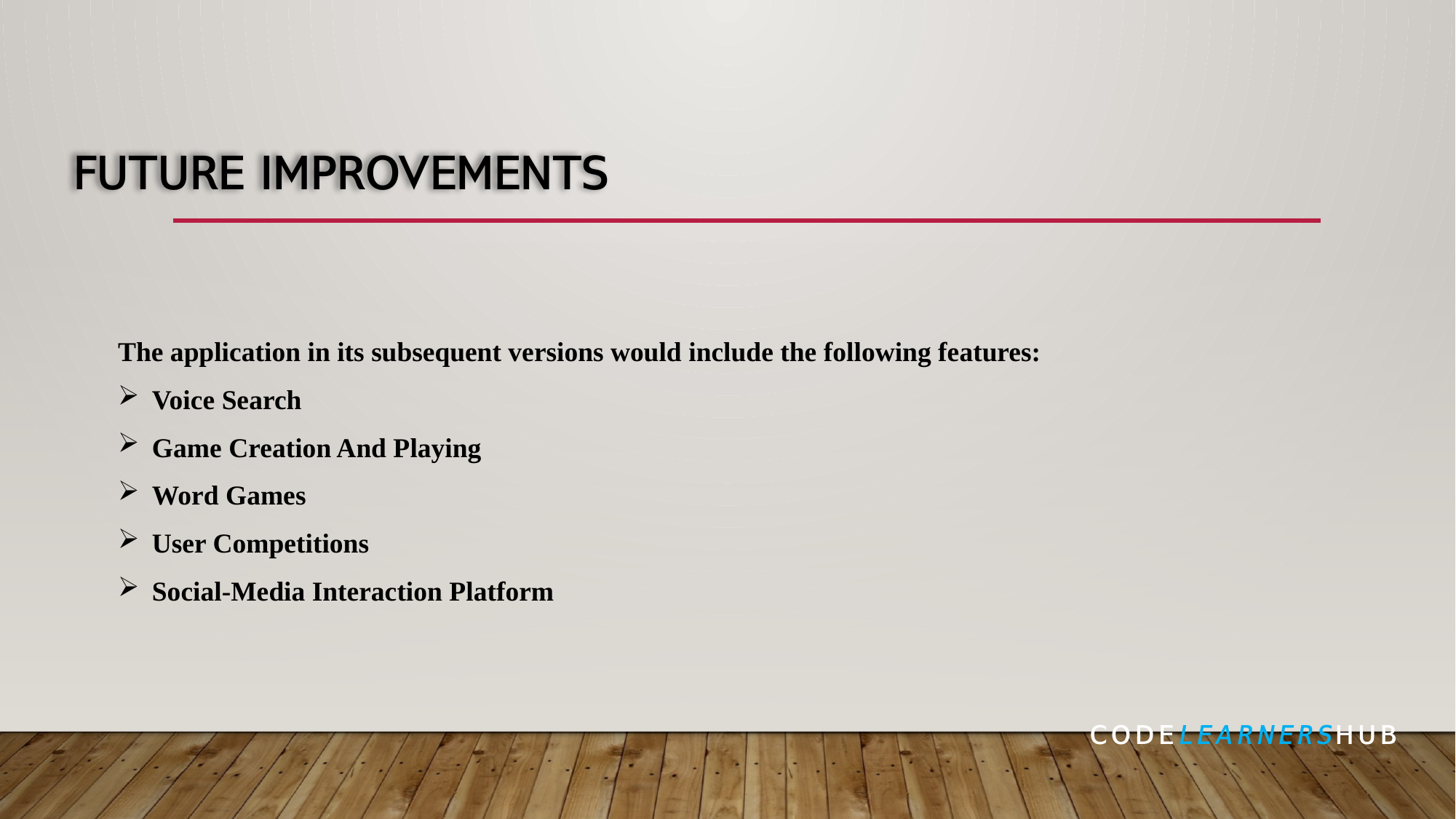

# future improvements

The application in its subsequent versions would include the following features:
Voice Search
Game Creation And Playing
Word Games
User Competitions
Social-Media Interaction Platform

CODELEARNERSHUB